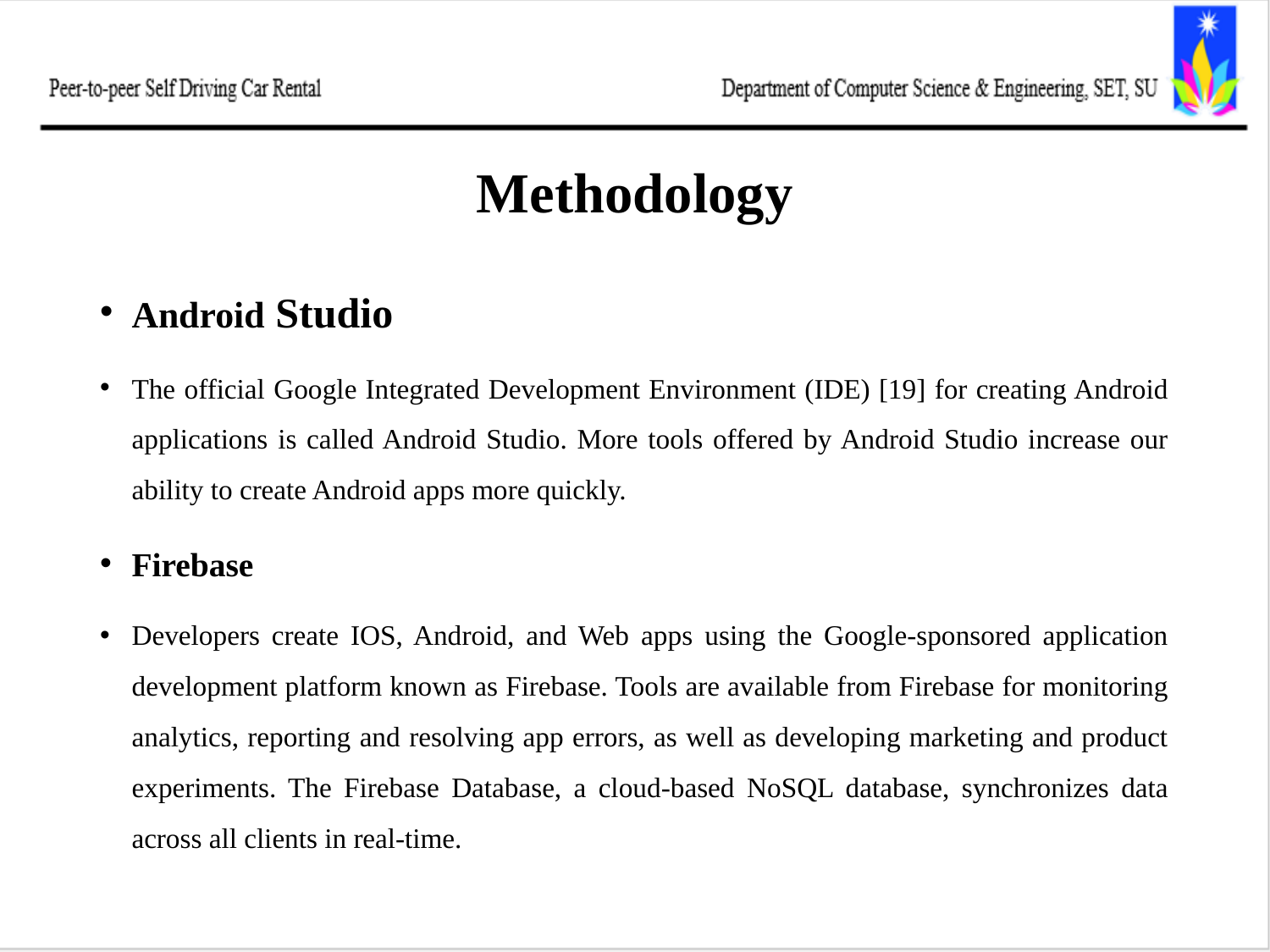

# Methodology
Android Studio
The official Google Integrated Development Environment (IDE) [19] for creating Android applications is called Android Studio. More tools offered by Android Studio increase our ability to create Android apps more quickly.
Firebase
Developers create IOS, Android, and Web apps using the Google-sponsored application development platform known as Firebase. Tools are available from Firebase for monitoring analytics, reporting and resolving app errors, as well as developing marketing and product experiments. The Firebase Database, a cloud-based NoSQL database, synchronizes data across all clients in real-time.